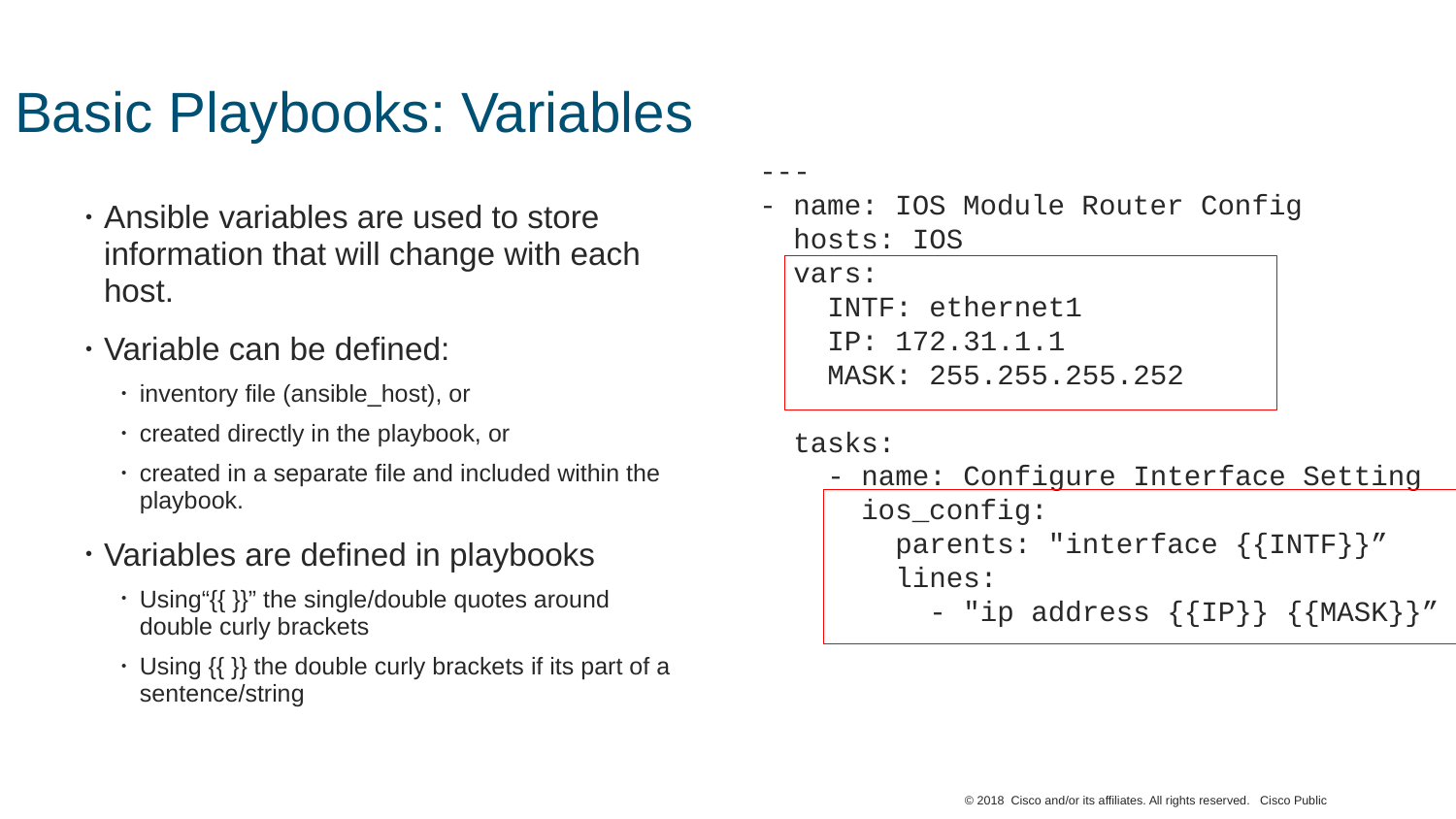

# Basic Playbooks: Variables
---
- name: IOS Module Router Config
  hosts: IOS
  vars:
    INTF: ethernet1
    IP: 172.31.1.1
    MASK: 255.255.255.252

  tasks:
    - name: Configure Interface Setting
      ios_config:
        parents: "interface {{INTF}}”
        lines:
          - "ip address {{IP}} {{MASK}}”

Ansible variables are used to store information that will change with each host.
Variable can be defined:
inventory file (ansible_host), or
created directly in the playbook, or
created in a separate file and included within the playbook.
Variables are defined in playbooks
Using“{{ }}” the single/double quotes around double curly brackets
Using {{ }} the double curly brackets if its part of a sentence/string